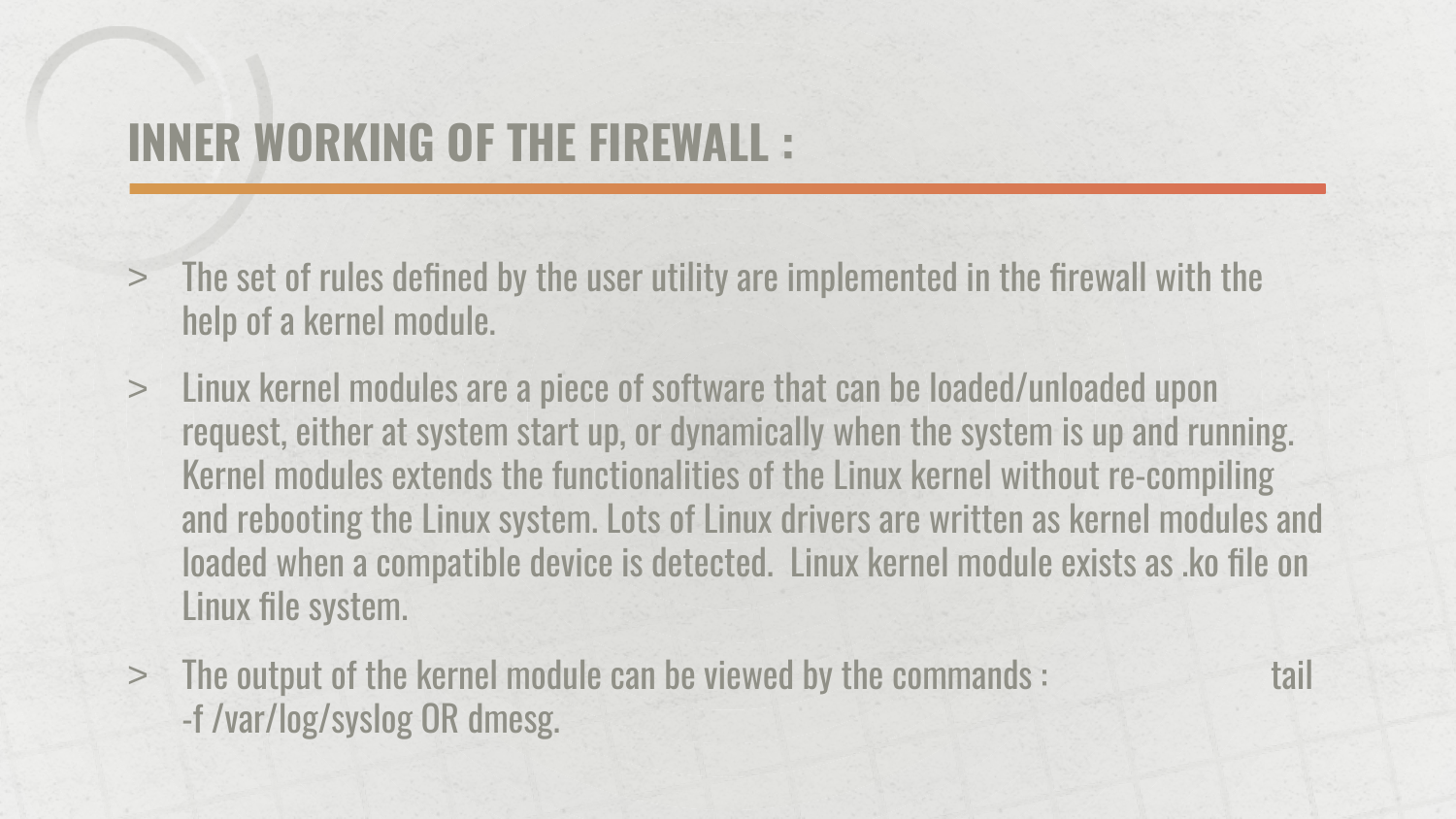

# INNER WORKING OF THE FIREWALL :
The set of rules defined by the user utility are implemented in the firewall with the help of a kernel module.
Linux kernel modules are a piece of software that can be loaded/unloaded upon request, either at system start up, or dynamically when the system is up and running.  Kernel modules extends the functionalities of the Linux kernel without re-compiling and rebooting the Linux system. Lots of Linux drivers are written as kernel modules and loaded when a compatible device is detected.  Linux kernel module exists as .ko file on Linux file system.
The output of the kernel module can be viewed by the commands :                           tail -f /var/log/syslog OR dmesg.